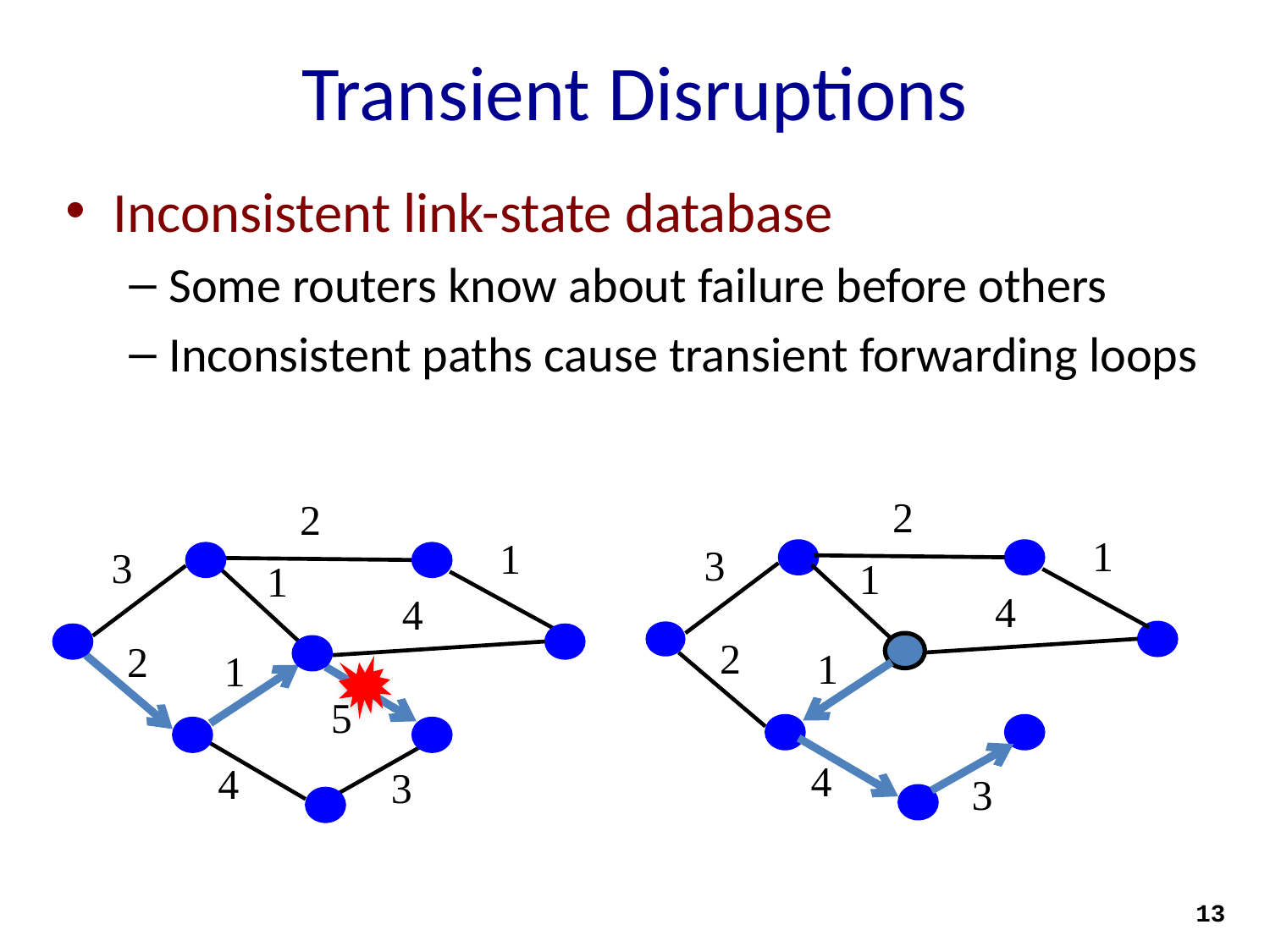

# Transient Disruptions
Inconsistent link-state database
Some routers know about failure before others
Inconsistent paths cause transient forwarding loops
2
1
3

1

4

2

1

4
3

2
1
3

1

4

2

1

5

4
3

13